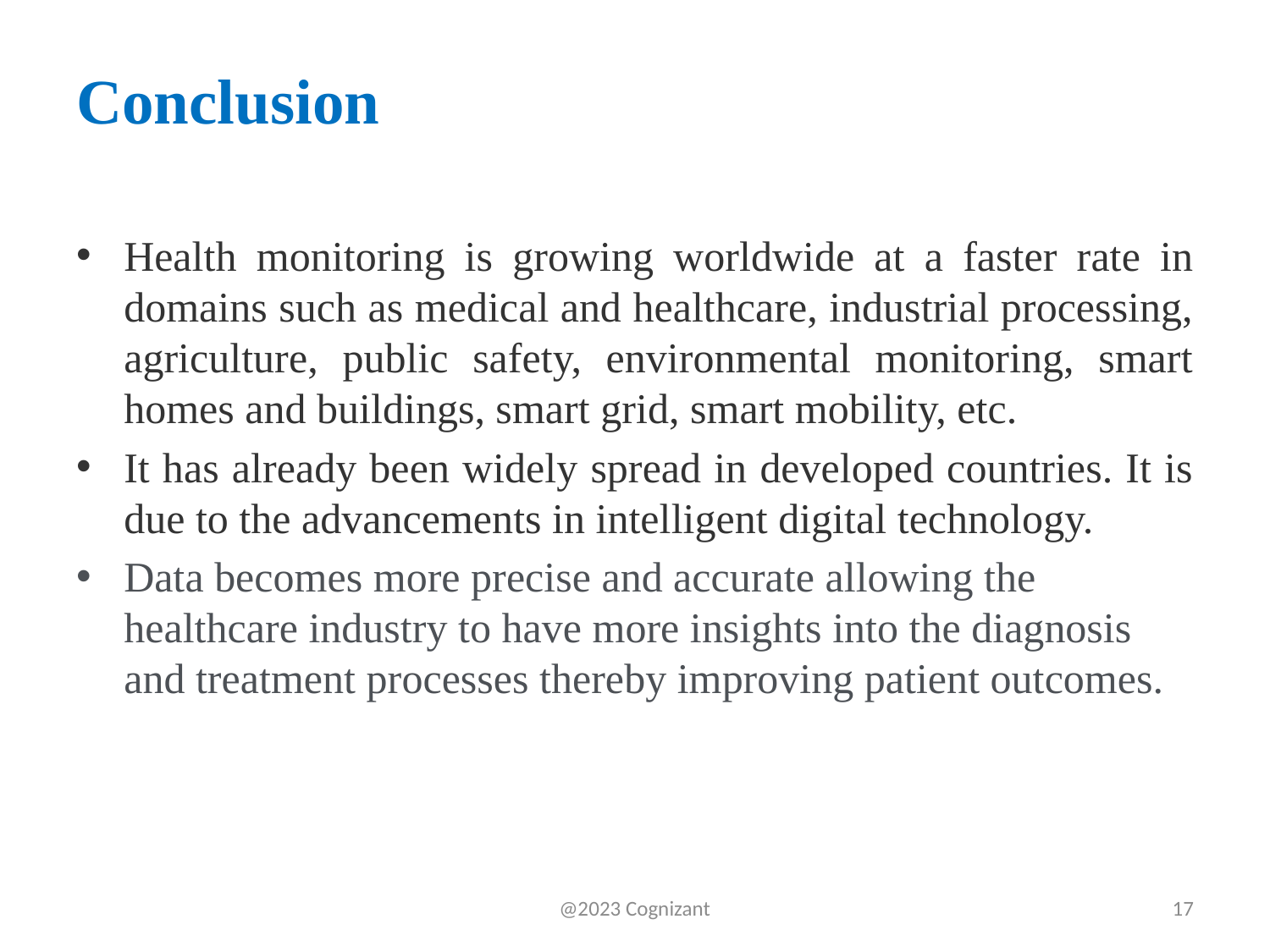

# Conclusion
Health monitoring is growing worldwide at a faster rate in domains such as medical and healthcare, industrial processing, agriculture, public safety, environmental monitoring, smart homes and buildings, smart grid, smart mobility, etc.
It has already been widely spread in developed countries. It is due to the advancements in intelligent digital technology.
Data becomes more precise and accurate allowing the healthcare industry to have more insights into the diagnosis and treatment processes thereby improving patient outcomes.
@2023 Cognizant
17